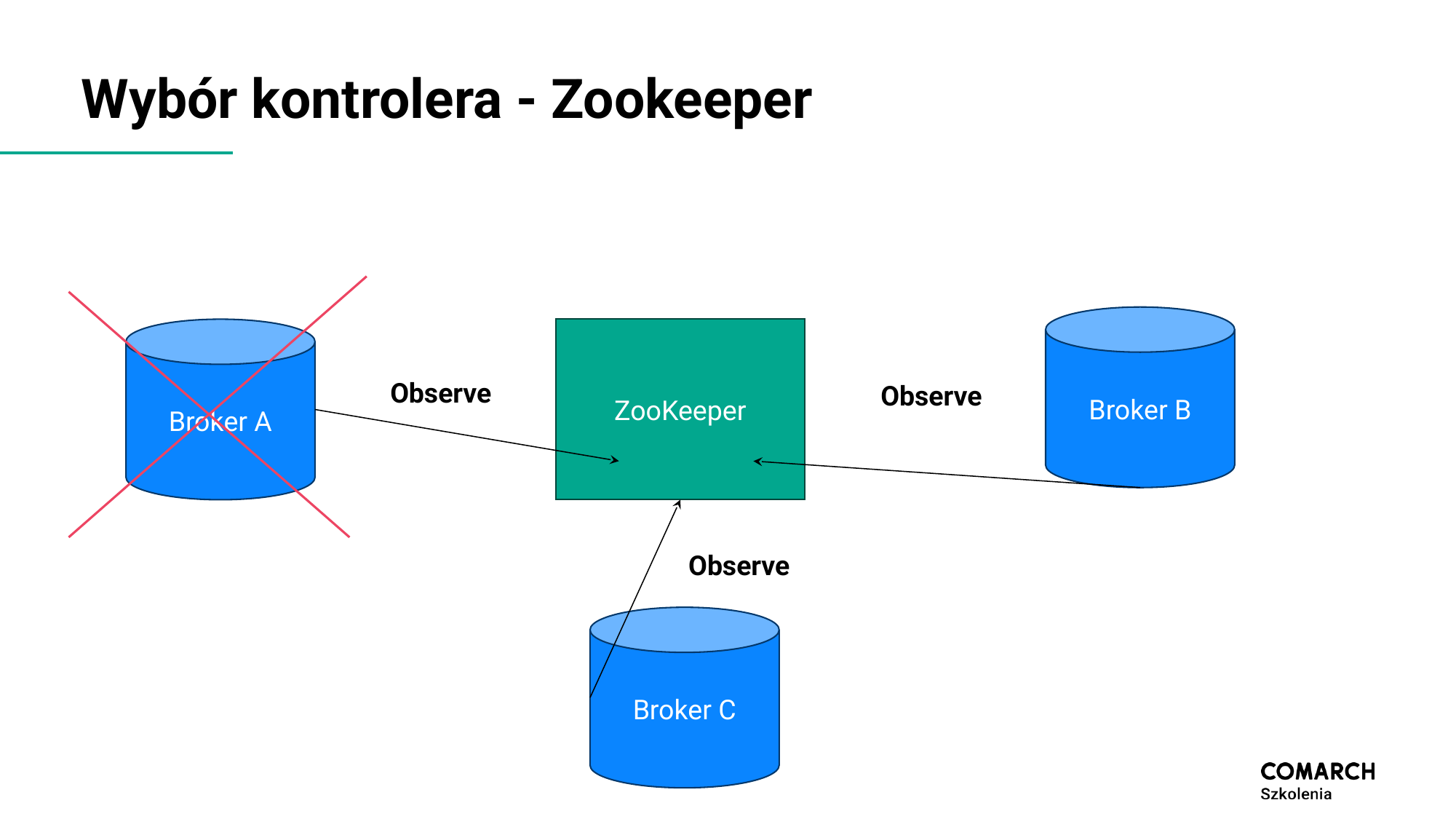

# Wybór kontrolera - Zookeeper
Broker B
Broker A
ZooKeeper
Observe
Observe
Observe
Broker C